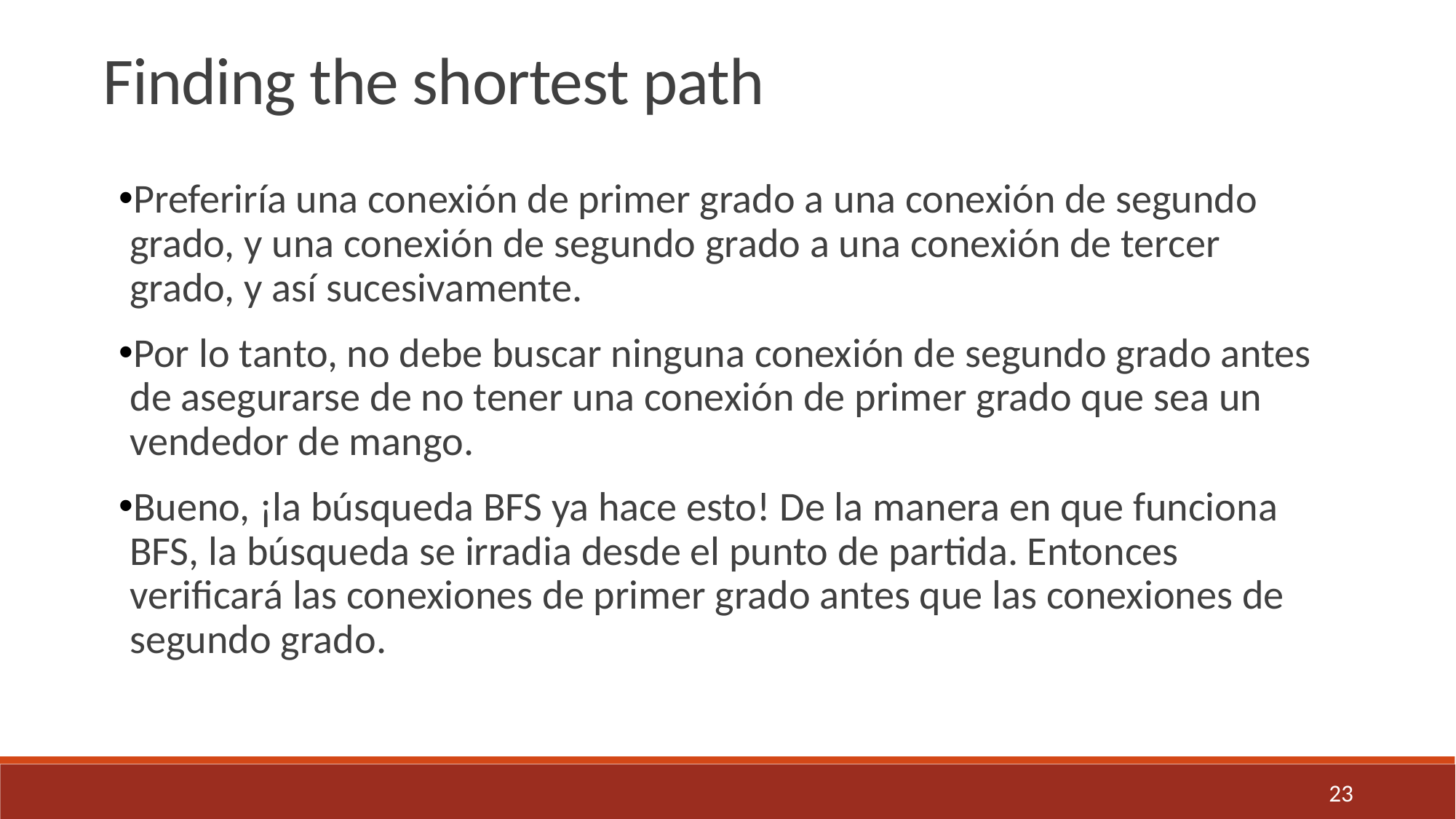

Finding the shortest path
Preferiría una conexión de primer grado a una conexión de segundo grado, y una conexión de segundo grado a una conexión de tercer grado, y así sucesivamente.
Por lo tanto, no debe buscar ninguna conexión de segundo grado antes de asegurarse de no tener una conexión de primer grado que sea un vendedor de mango.
Bueno, ¡la búsqueda BFS ya hace esto! De la manera en que funciona BFS, la búsqueda se irradia desde el punto de partida. Entonces verificará las conexiones de primer grado antes que las conexiones de segundo grado.
23